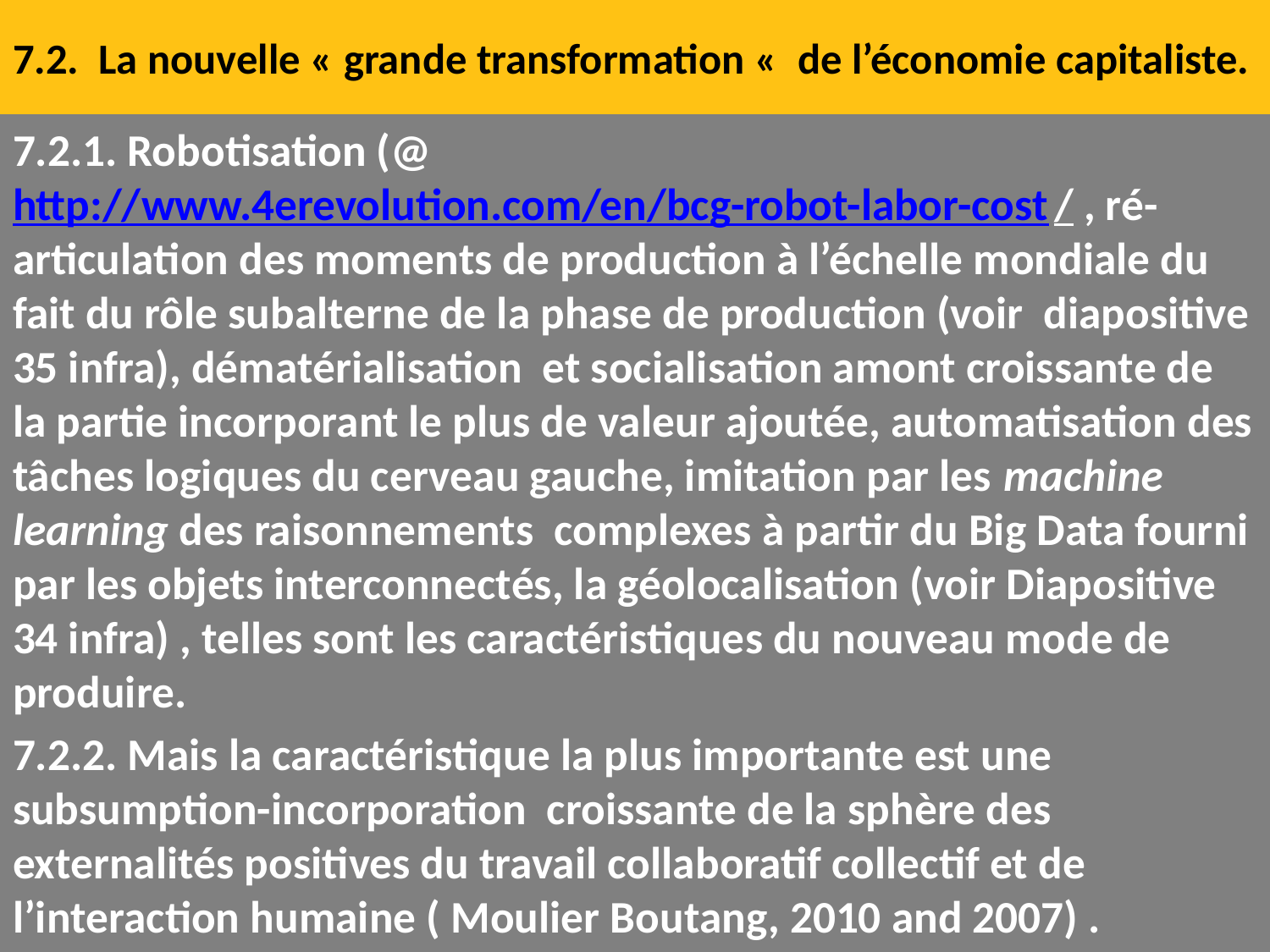

# 7.2.  La nouvelle « grande transformation «  de l’économie capitaliste.
7.2.1. Robotisation (@ http://www.4erevolution.com/en/bcg-robot-labor-cost/ , ré-articulation des moments de production à l’échelle mondiale du fait du rôle subalterne de la phase de production (voir  diapositive 35 infra), dématérialisation  et socialisation amont croissante de la partie incorporant le plus de valeur ajoutée, automatisation des tâches logiques du cerveau gauche, imitation par les machine learning des raisonnements  complexes à partir du Big Data fourni par les objets interconnectés, la géolocalisation (voir Diapositive 34 infra) , telles sont les caractéristiques du nouveau mode de produire.
7.2.2. Mais la caractéristique la plus importante est une subsumption-incorporation  croissante de la sphère des externalités positives du travail collaboratif collectif et de l’interaction humaine ( Moulier Boutang, 2010 and 2007) .